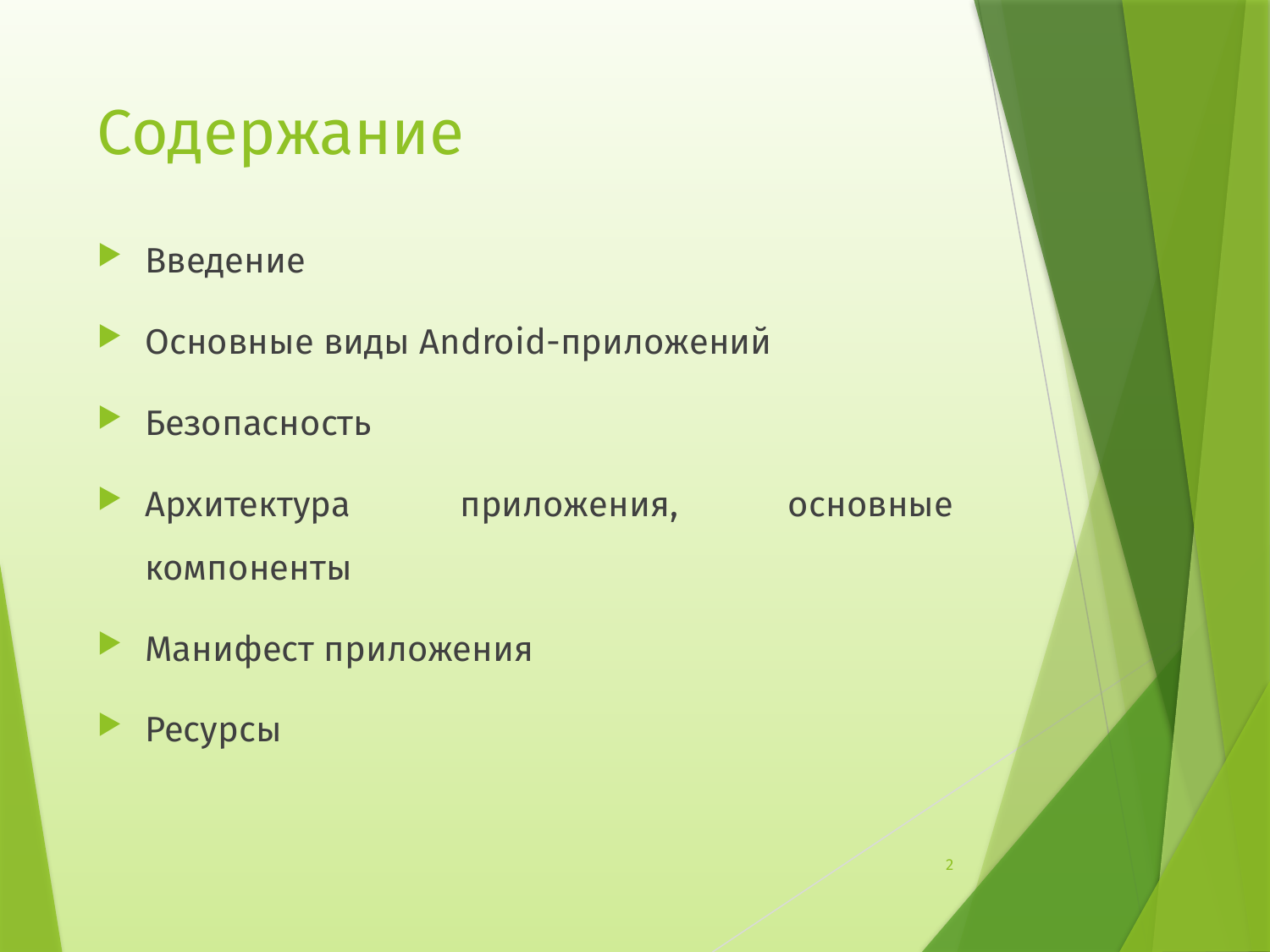

# Содержание
Введение
Основные виды Android-приложений
Безопасность
Архитектура приложения, основные компоненты
Манифест приложения
Ресурсы

2